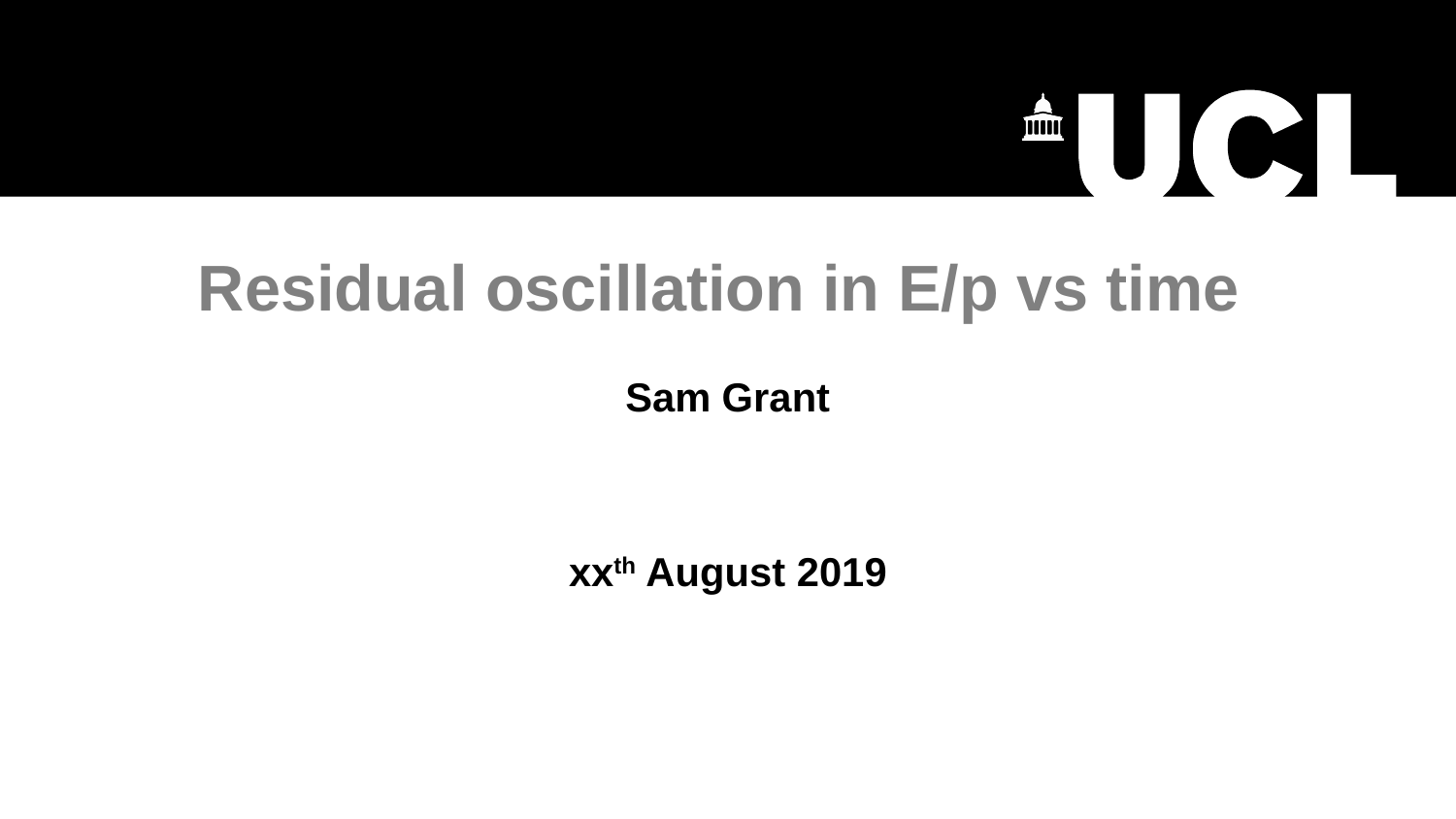

# Residual oscillation in E/p vs time Sam Grant xxth August 2019